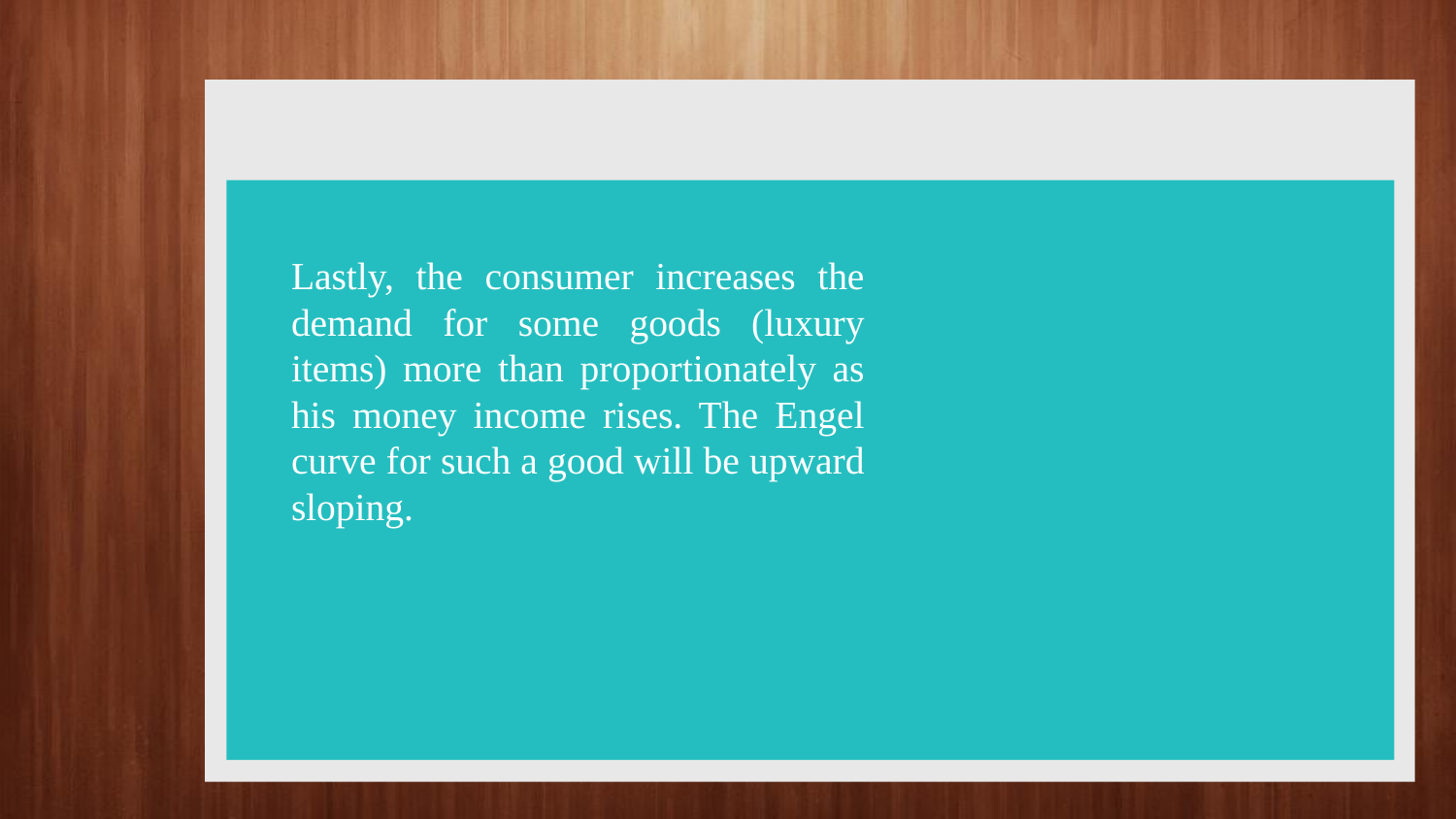

Lastly, the consumer increases the demand for some goods (luxury items) more than proportionately as his money income rises. The Engel curve for such a good will be upward sloping.